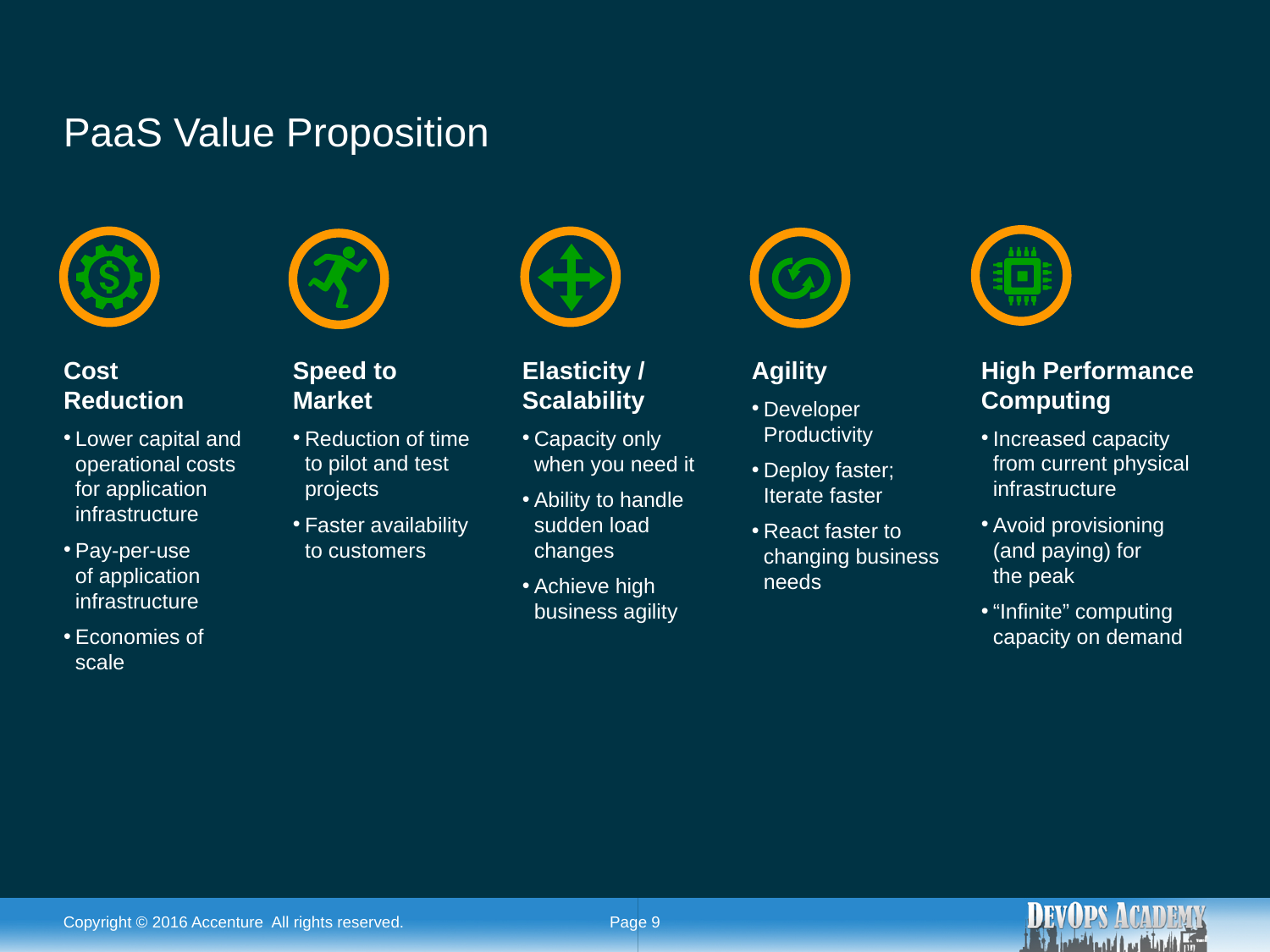

# PaaS Value Proposition

High Performance Computing
Increased capacity from current physical infrastructure
Avoid provisioning (and paying) for
the peak
“Infinite” computing capacity on demand

Cost
Reduction
Lower capital and operational costs
for application infrastructure
Pay-per-use
of application infrastructure
Economies of
scale

Elasticity / Scalability
Capacity only
when you need it
Ability to handle
sudden load
changes
Achieve high
business agility

Agility
Developer
Productivity
Deploy faster;
Iterate faster
React faster to changing business needs

Speed to
Market
Reduction of time
to pilot and test projects
Faster availability
to customers
Copyright © 2016 Accenture  All rights reserved.
Page 9